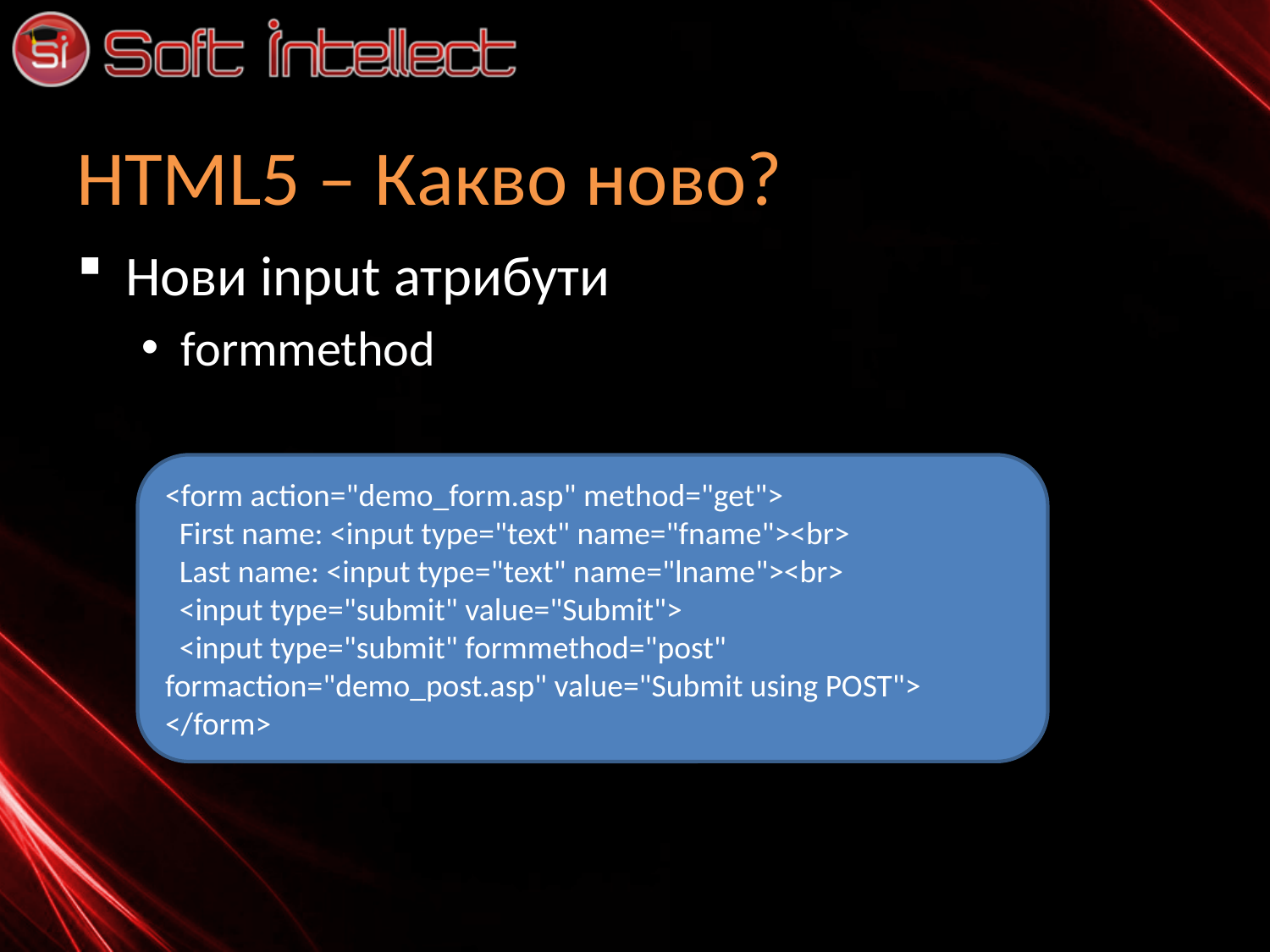

# HTML5 – Какво ново?
Нови input атрибути
formmethod

<form action="demo_form.asp" method="get">
  First name: <input type="text" name="fname"><br>
  Last name: <input type="text" name="lname"><br>
  <input type="submit" value="Submit">
  <input type="submit" formmethod="post" formaction="demo_post.asp" value="Submit using POST">
</form>